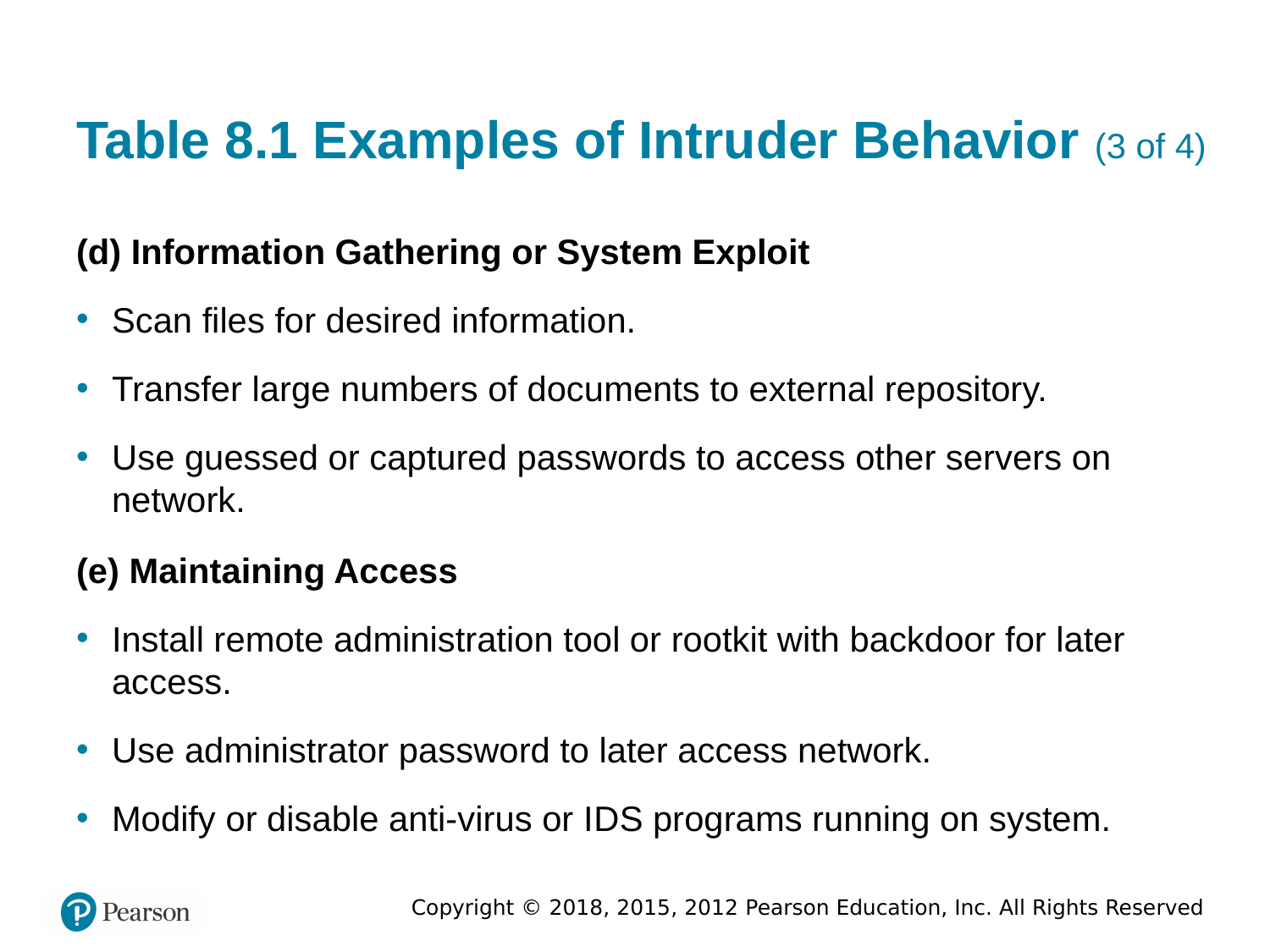

# Table 8.1 Examples of Intruder Behavior (3 of 4)
(d) Information Gathering or System Exploit
Scan files for desired information.
Transfer large numbers of documents to external repository.
Use guessed or captured passwords to access other servers on network.
(e) Maintaining Access
Install remote administration tool or rootkit with backdoor for later access.
Use administrator password to later access network.
Modify or disable anti-virus or I D S programs running on system.